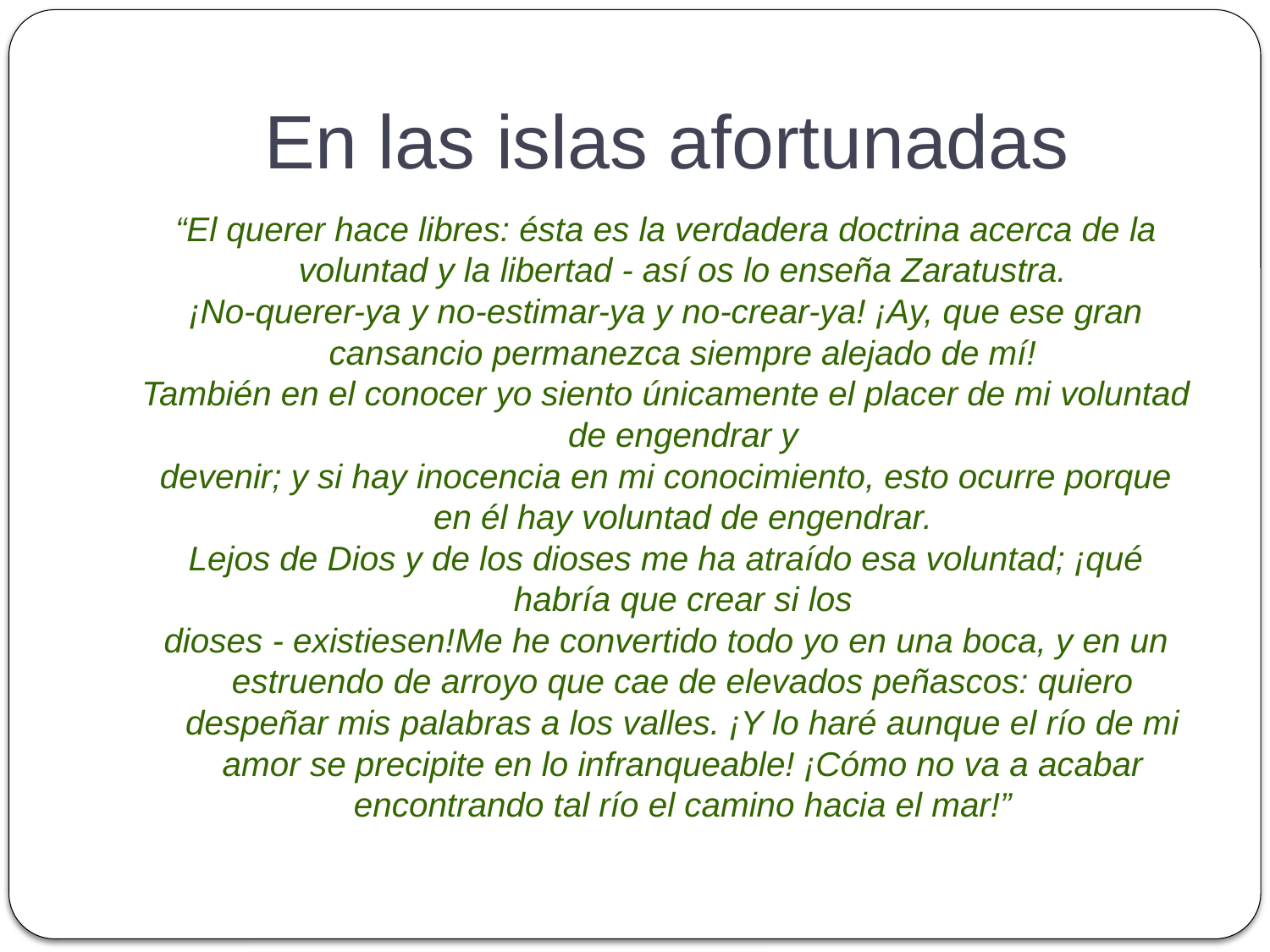

# En las islas afortunadas
“El querer hace libres: ésta es la verdadera doctrina acerca de la voluntad y la libertad - así os lo enseña Zaratustra.
¡No-querer-ya y no-estimar-ya y no-crear-ya! ¡Ay, que ese gran cansancio permanezca siempre alejado de mí!
También en el conocer yo siento únicamente el placer de mi voluntad de engendrar y
devenir; y si hay inocencia en mi conocimiento, esto ocurre porque en él hay voluntad de engendrar.
Lejos de Dios y de los dioses me ha atraído esa voluntad; ¡qué habría que crear si los
dioses - existiesen!Me he convertido todo yo en una boca, y en un estruendo de arroyo que cae de elevados peñascos: quiero despeñar mis palabras a los valles. ¡Y lo haré aunque el río de mi amor se precipite en lo infranqueable! ¡Cómo no va a acabar encontrando tal río el camino hacia el mar!”